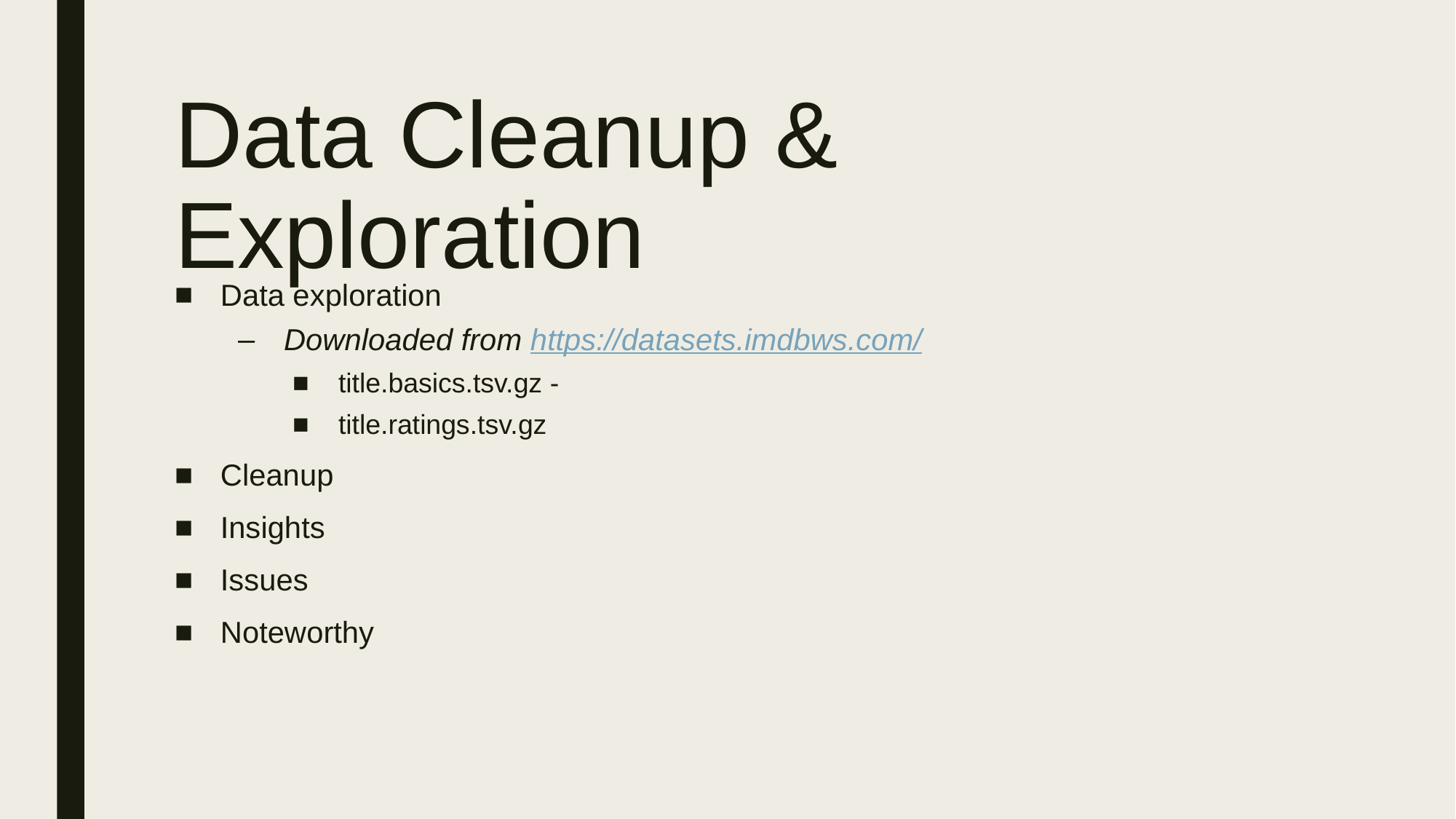

# Data Cleanup & Exploration
Data exploration
Downloaded from https://datasets.imdbws.com/
title.basics.tsv.gz -
title.ratings.tsv.gz
Cleanup
Insights
Issues
Noteworthy